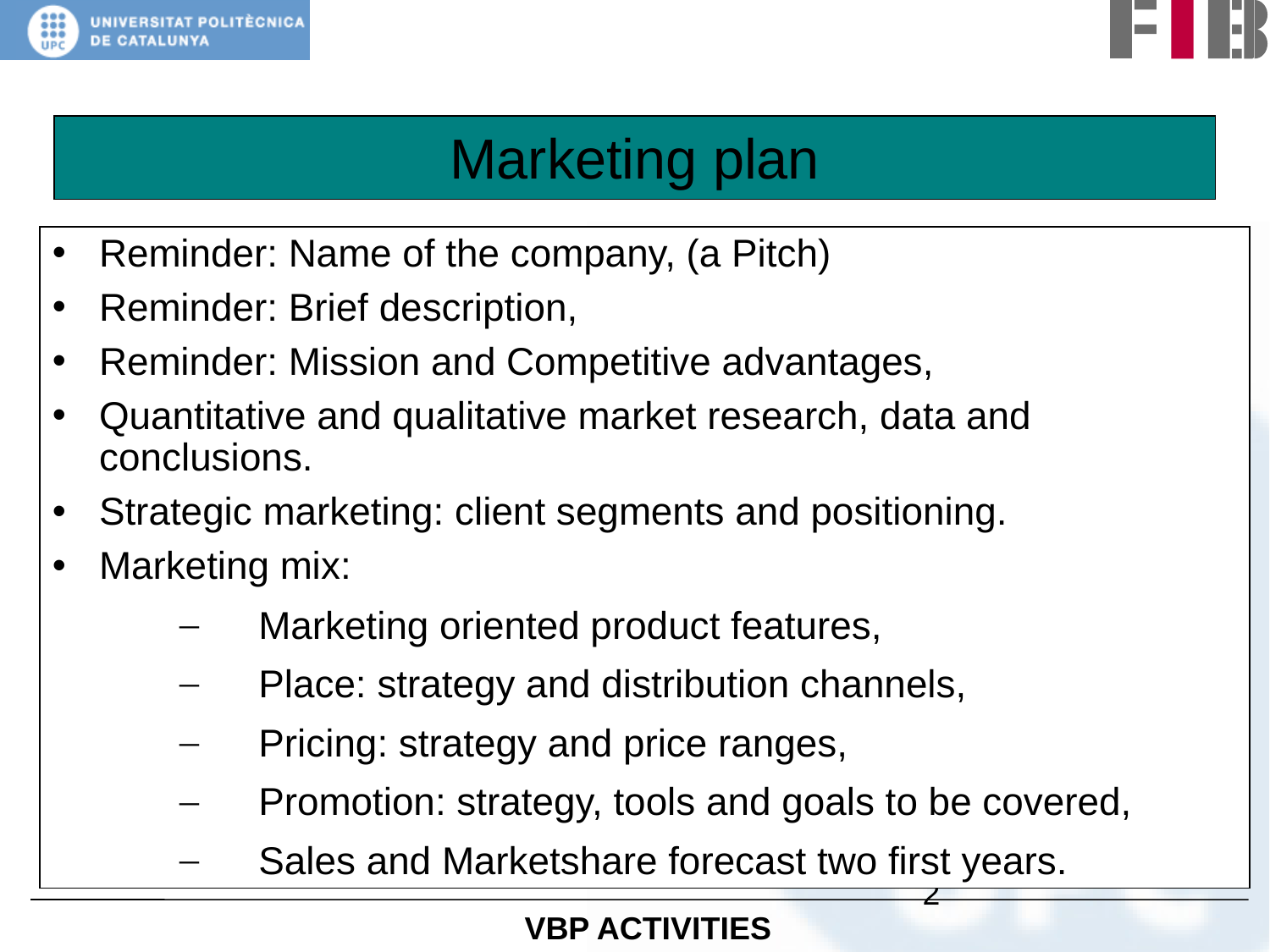

# Marketing plan
Reminder: Name of the company, (a Pitch)
Reminder: Brief description,
Reminder: Mission and Competitive advantages,
Quantitative and qualitative market research, data and conclusions.
Strategic marketing: client segments and positioning.
Marketing mix:
Marketing oriented product features,
Place: strategy and distribution channels,
Pricing: strategy and price ranges,
Promotion: strategy, tools and goals to be covered,
Sales and Marketshare forecast two first years.
2